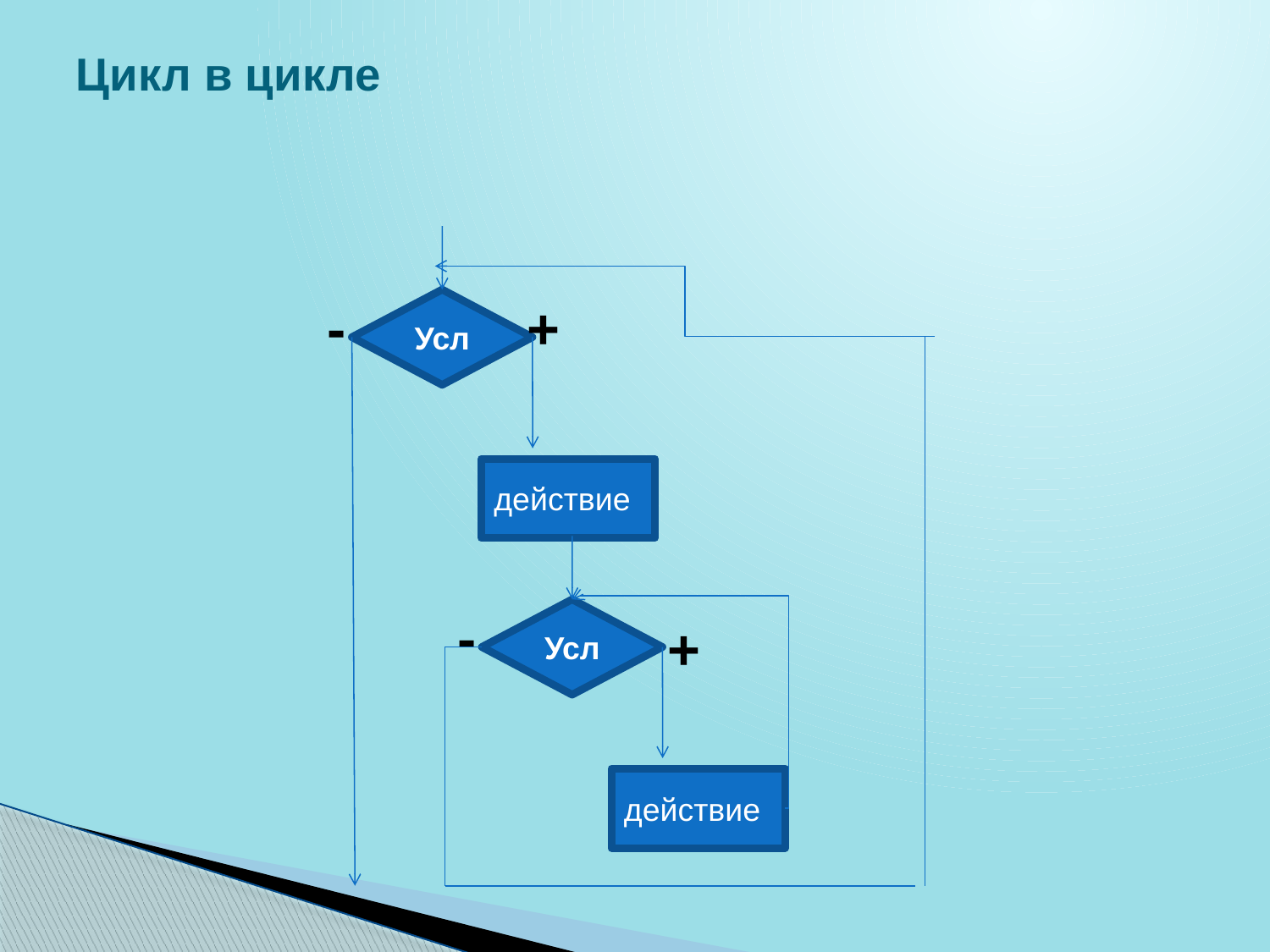

# Цикл в цикле
+
-
Усл
действие
-
Усл
+
действие